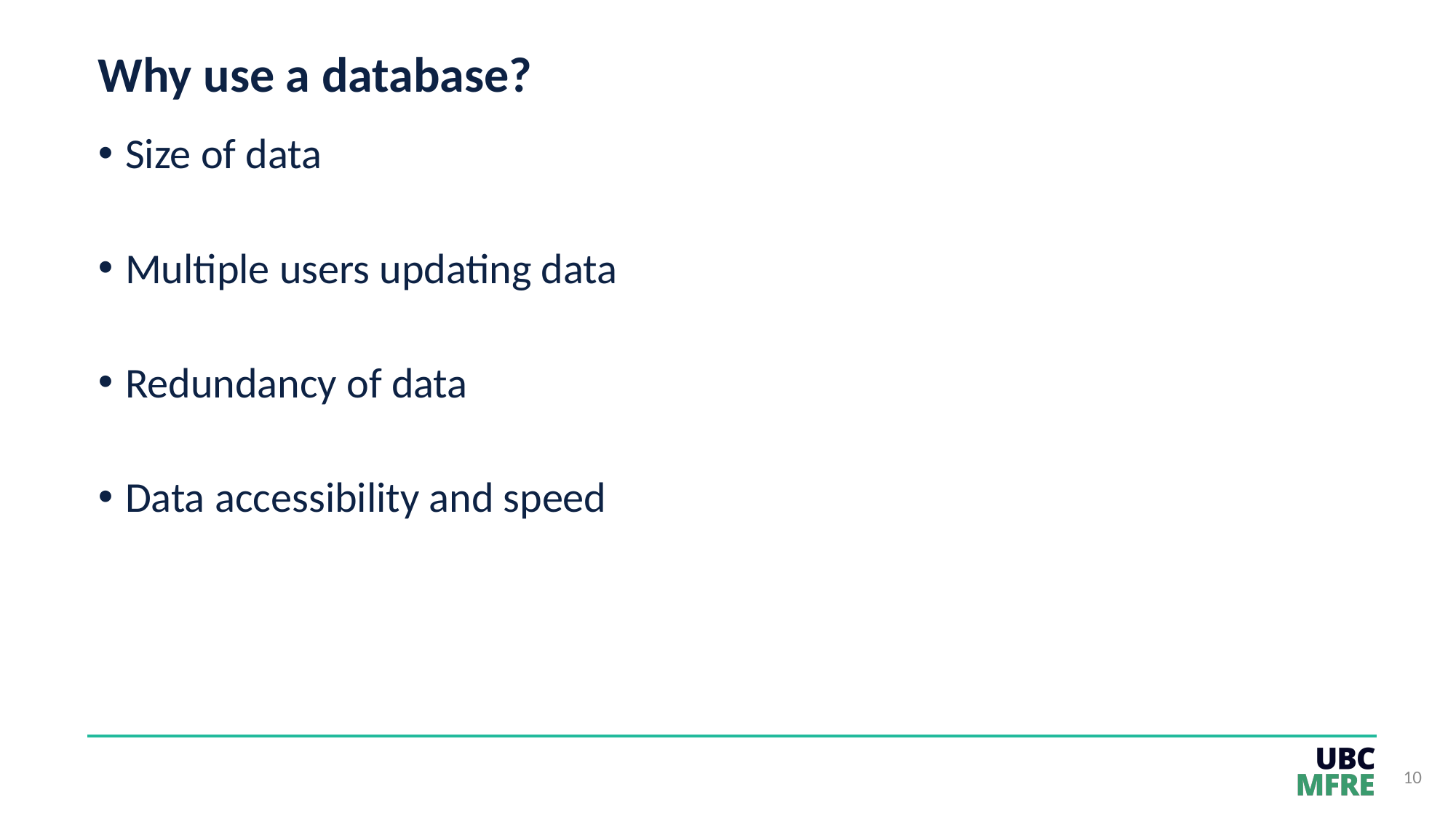

# Why use a database?
Size of data

Multiple users updating data

Redundancy of data

Data accessibility and speed

10